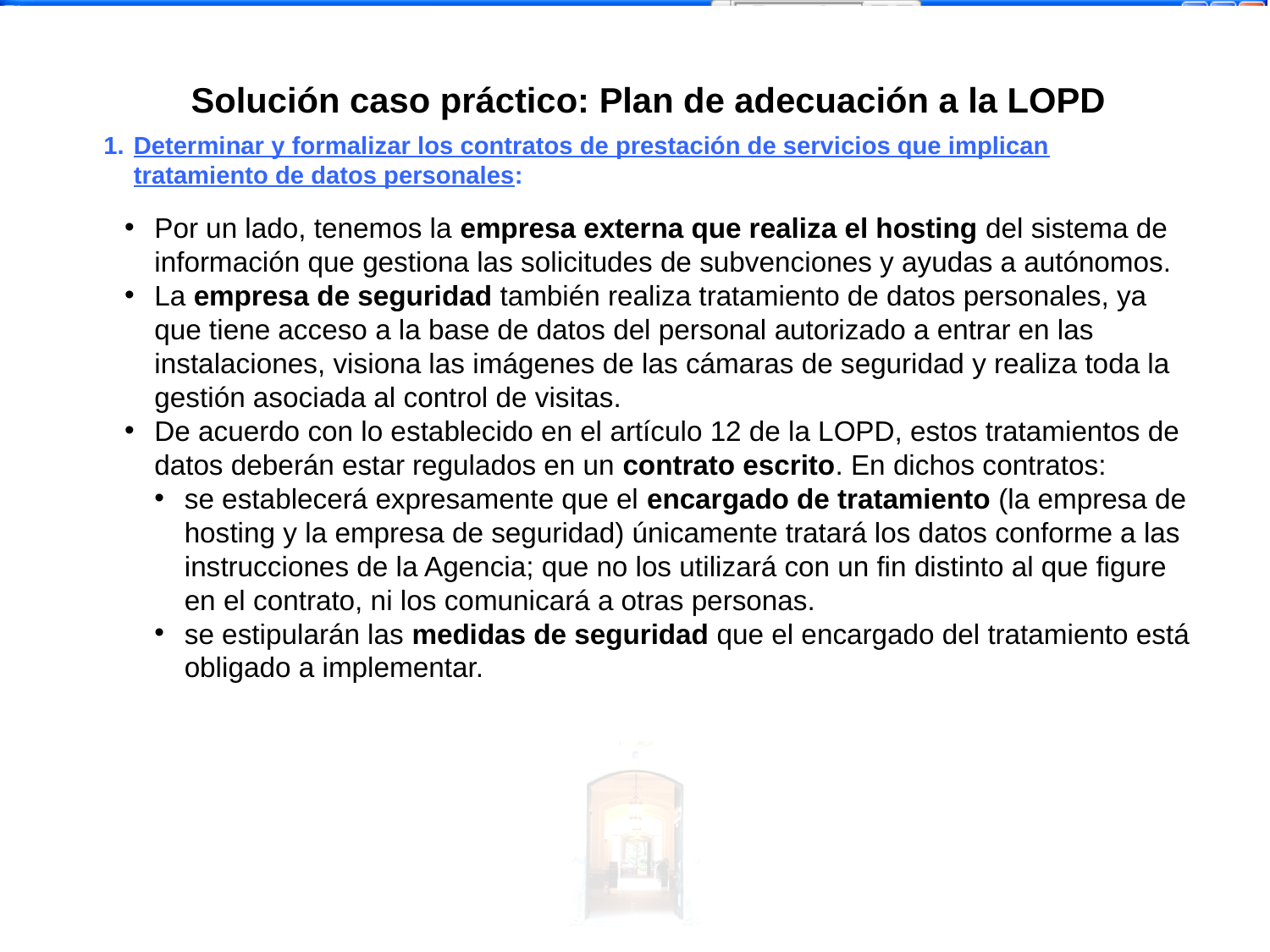

Solución caso práctico: Plan de adecuación a la LOPD
Determinar y formalizar los contratos de prestación de servicios que implican tratamiento de datos personales:
Por un lado, tenemos la empresa externa que realiza el hosting del sistema de información que gestiona las solicitudes de subvenciones y ayudas a autónomos.
La empresa de seguridad también realiza tratamiento de datos personales, ya que tiene acceso a la base de datos del personal autorizado a entrar en las instalaciones, visiona las imágenes de las cámaras de seguridad y realiza toda la gestión asociada al control de visitas.
De acuerdo con lo establecido en el artículo 12 de la LOPD, estos tratamientos de datos deberán estar regulados en un contrato escrito. En dichos contratos:
se establecerá expresamente que el encargado de tratamiento (la empresa de hosting y la empresa de seguridad) únicamente tratará los datos conforme a las instrucciones de la Agencia; que no los utilizará con un fin distinto al que figure en el contrato, ni los comunicará a otras personas.
se estipularán las medidas de seguridad que el encargado del tratamiento está obligado a implementar.

   -5-